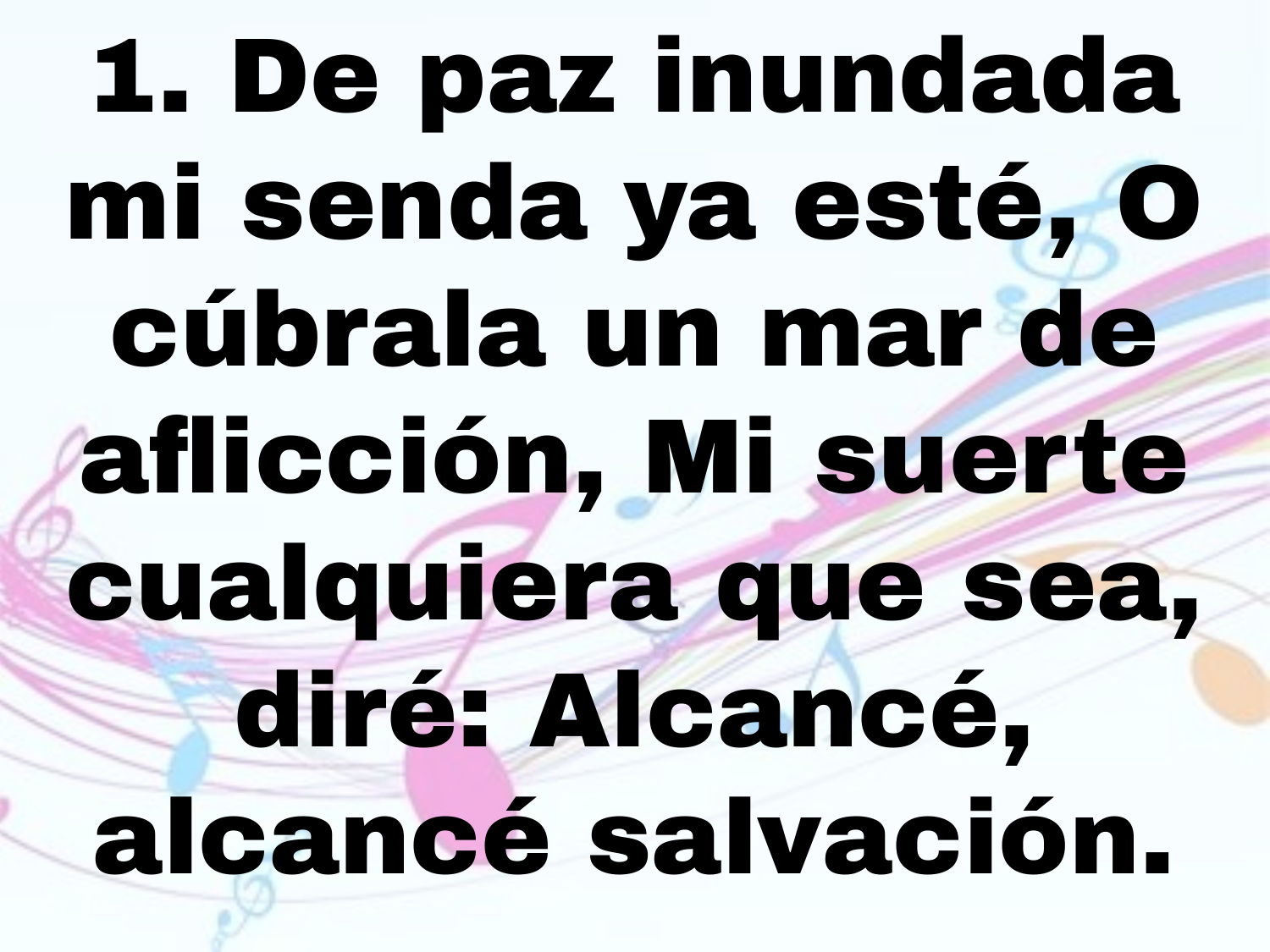

1. De paz inundada mi senda ya esté, O cúbrala un mar de aflicción, Mi suerte cualquiera que sea, diré: Alcancé, alcancé salvación.